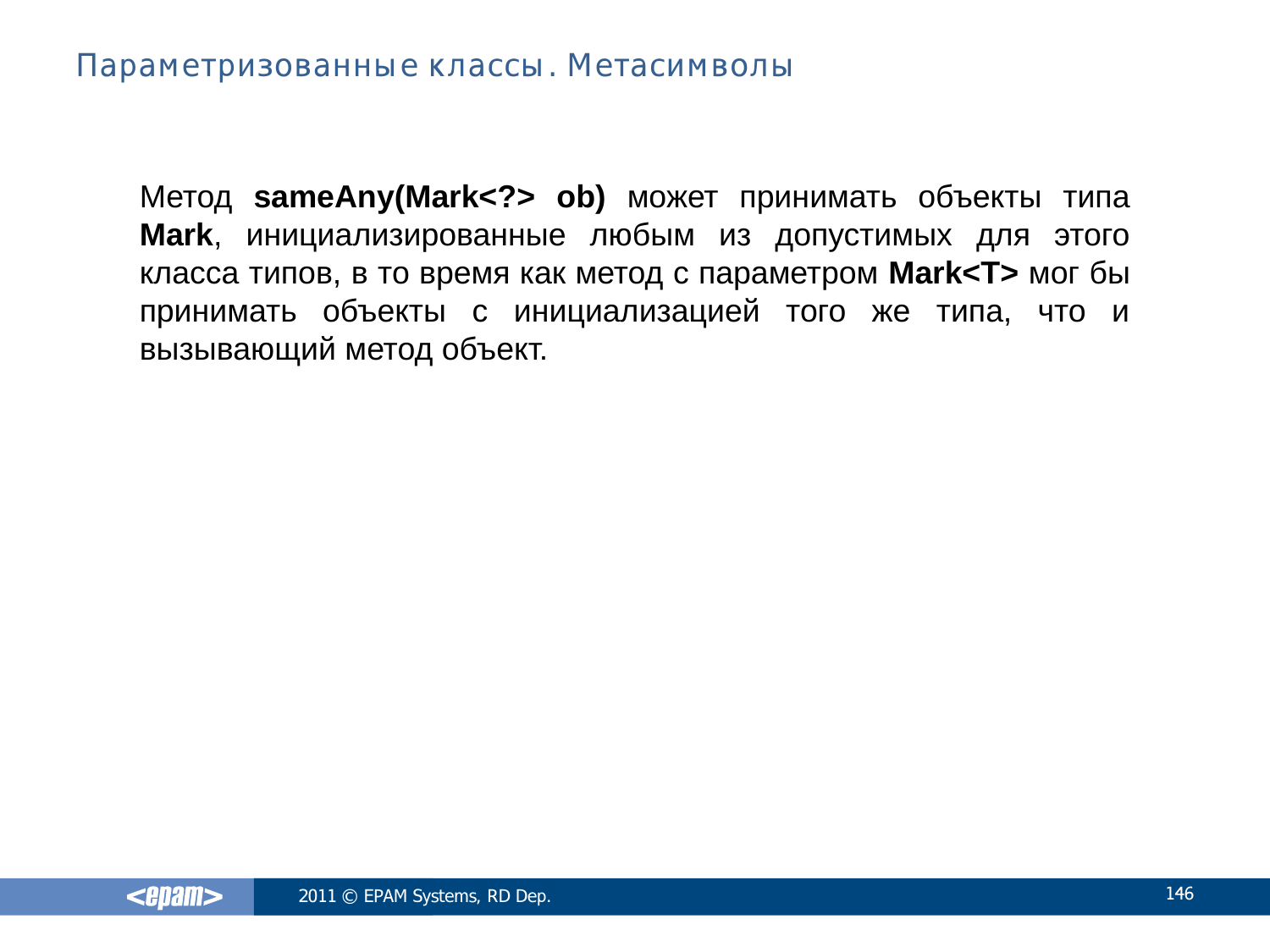

# Параметризованные классы. Метасимволы
Метод sameAny(Mark<?> ob) может принимать объекты типа Mark, инициализированные любым из допустимых для этого класса типов, в то время как метод с параметром Mark<T> мог бы принимать объекты с инициализацией того же типа, что и вызывающий метод объект.

146
2011 © EPAM Systems, RD Dep.